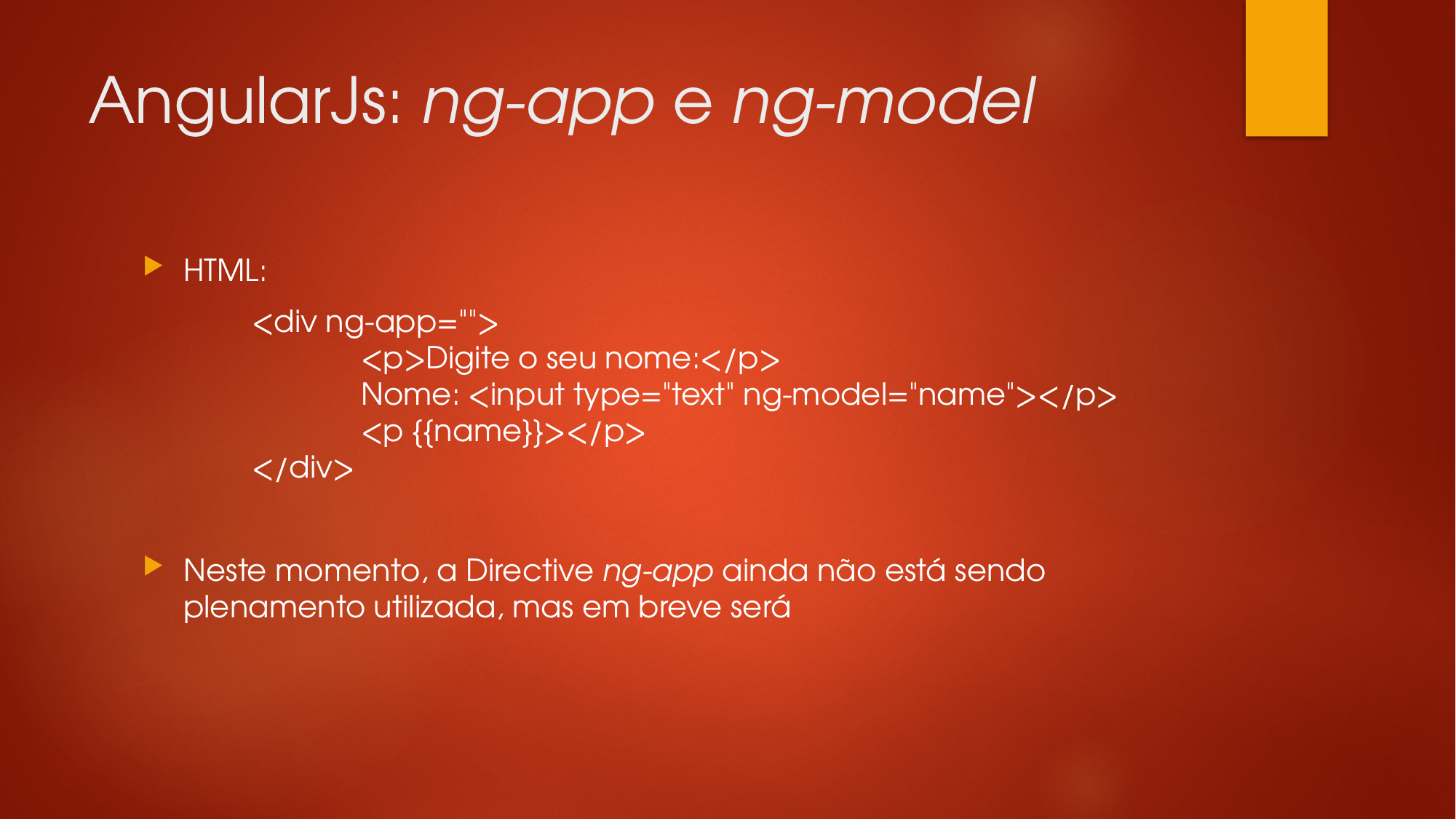

# AngularJs: ng-app e ng-model
HTML:
	<div ng-app="">
		<p>Digite o seu nome:</p>
		Nome: <input type="text" ng-model="name"></p>
		<p {{name}}></p>
	</div>

Neste momento, a Directive ng-app ainda não está sendo plenamento utilizada, mas em breve será